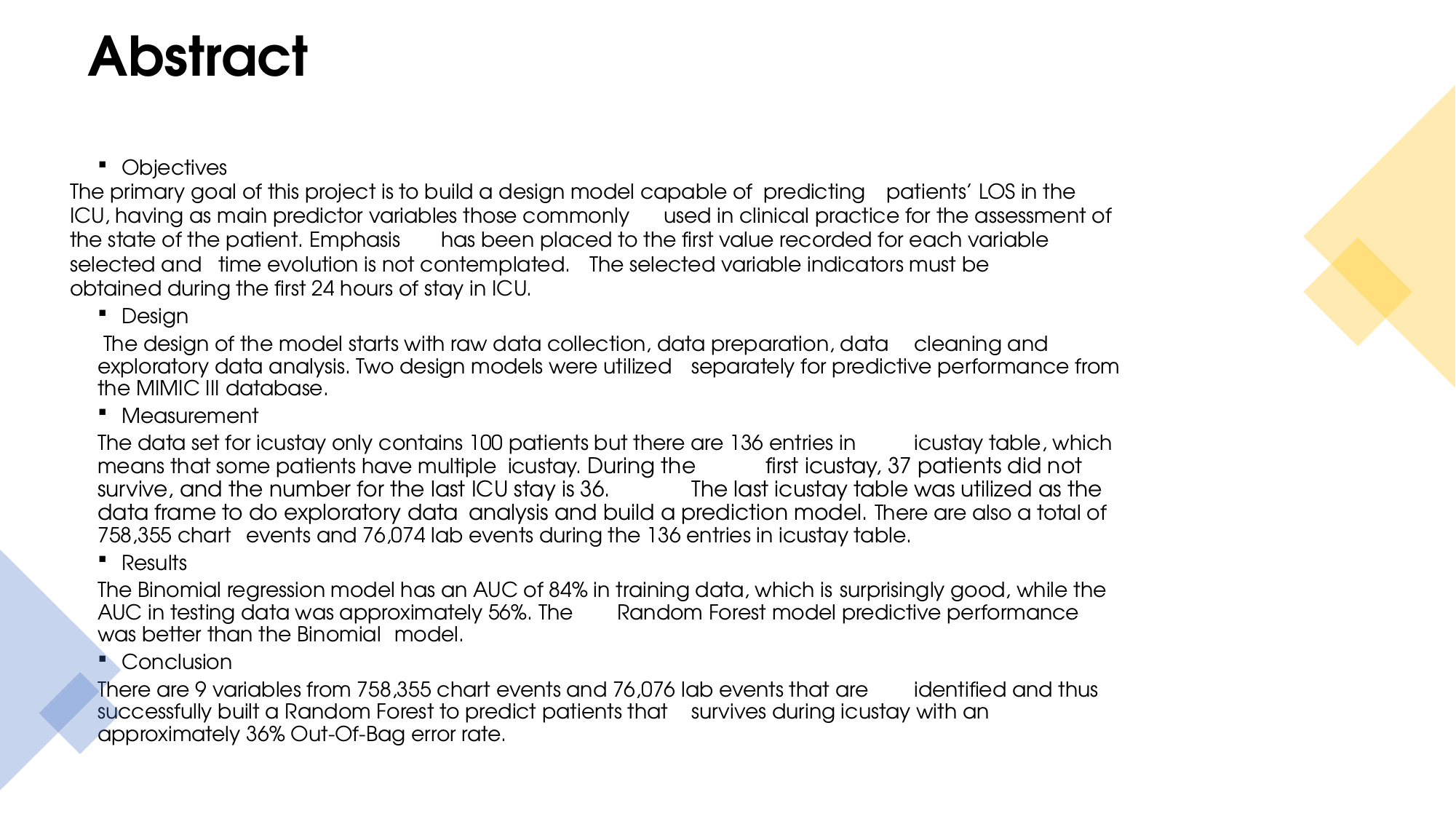

# Abstract

Objectives
	The primary goal of this project is to build a design model capable of  predicting 	patients’ LOS in the ICU, having as main predictor variables those commonly 	used in clinical practice for the assessment of the state of the patient. Emphasis 	has been placed to the first value recorded for each variable selected and 	time evolution is not contemplated. 	The selected variable indicators must be 	obtained during the first 24 hours of stay in ICU.
Design
	 The design of the model starts with raw data collection, data preparation, data 	cleaning and  exploratory data analysis. Two design models were utilized 	separately for predictive performance from the MIMIC III database.
Measurement
	The data set for icustay only contains 100 patients but there are 136 entries in 	icustay table, which means that some patients have multiple  icustay. During the 	first icustay, 37 patients did not survive, and the number for the last ICU stay is 36.  	The last icustay table was utilized as the data frame to do exploratory data 	analysis and build a prediction model. There are also a total of 758,355 chart 	events and 76,074 lab events during the 136 entries in icustay table.
Results
	The Binomial regression model has an AUC of 84% in training data, which is 	surprisingly good, while the AUC in testing data was approximately 56%. The 	Random Forest model predictive performance was better than the Binomial 	model.
Conclusion
	There are 9 variables from 758,355 chart events and 76,076 lab events that are 	identified and thus successfully built a Random Forest to predict patients that 	survives during icustay with an approximately 36% Out-Of-Bag error rate.